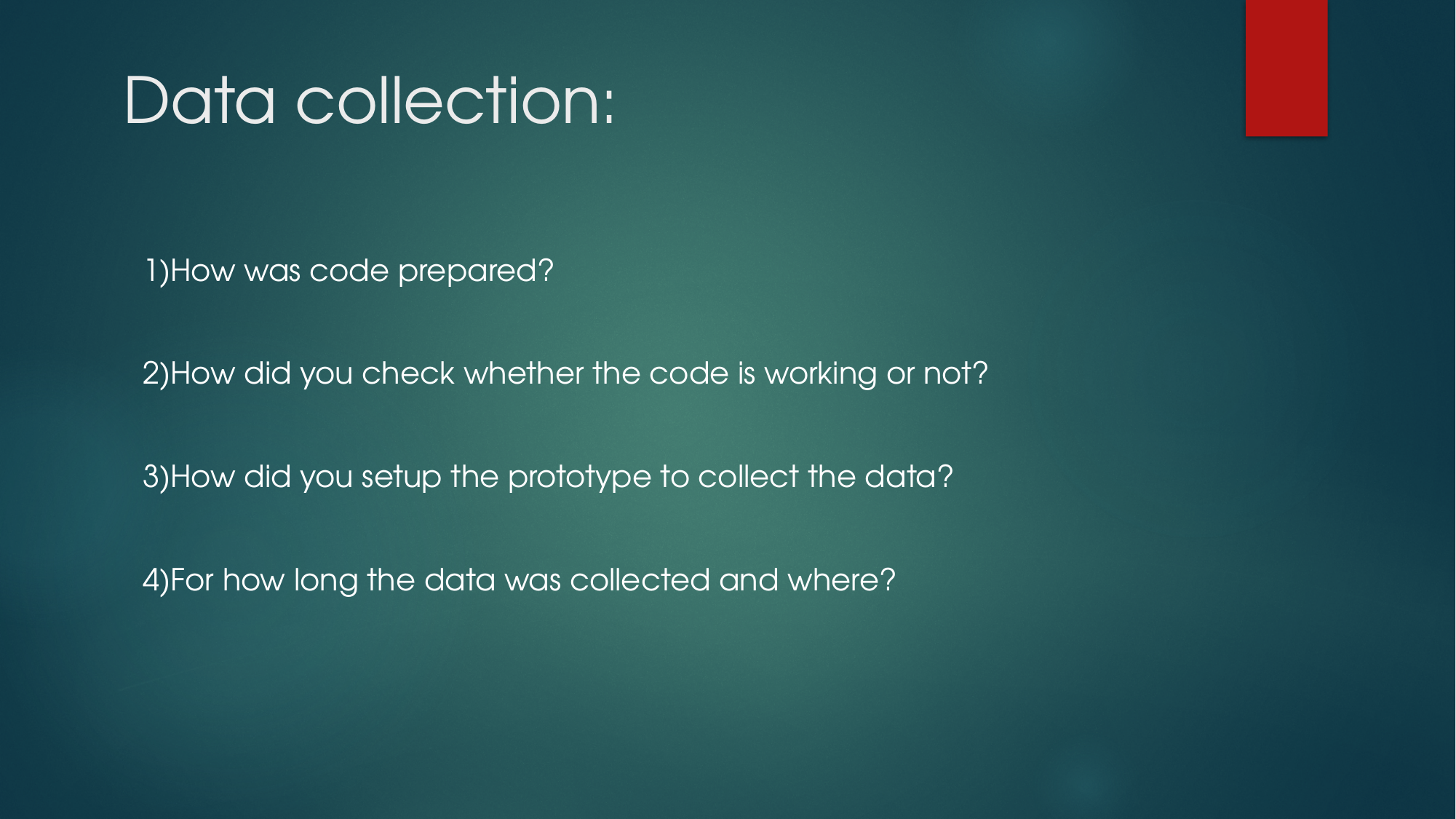

# Data collection:
1)How was code prepared?

2)How did you check whether the code is working or not?

3)How did you setup the prototype to collect the data?

4)For how long the data was collected and where?